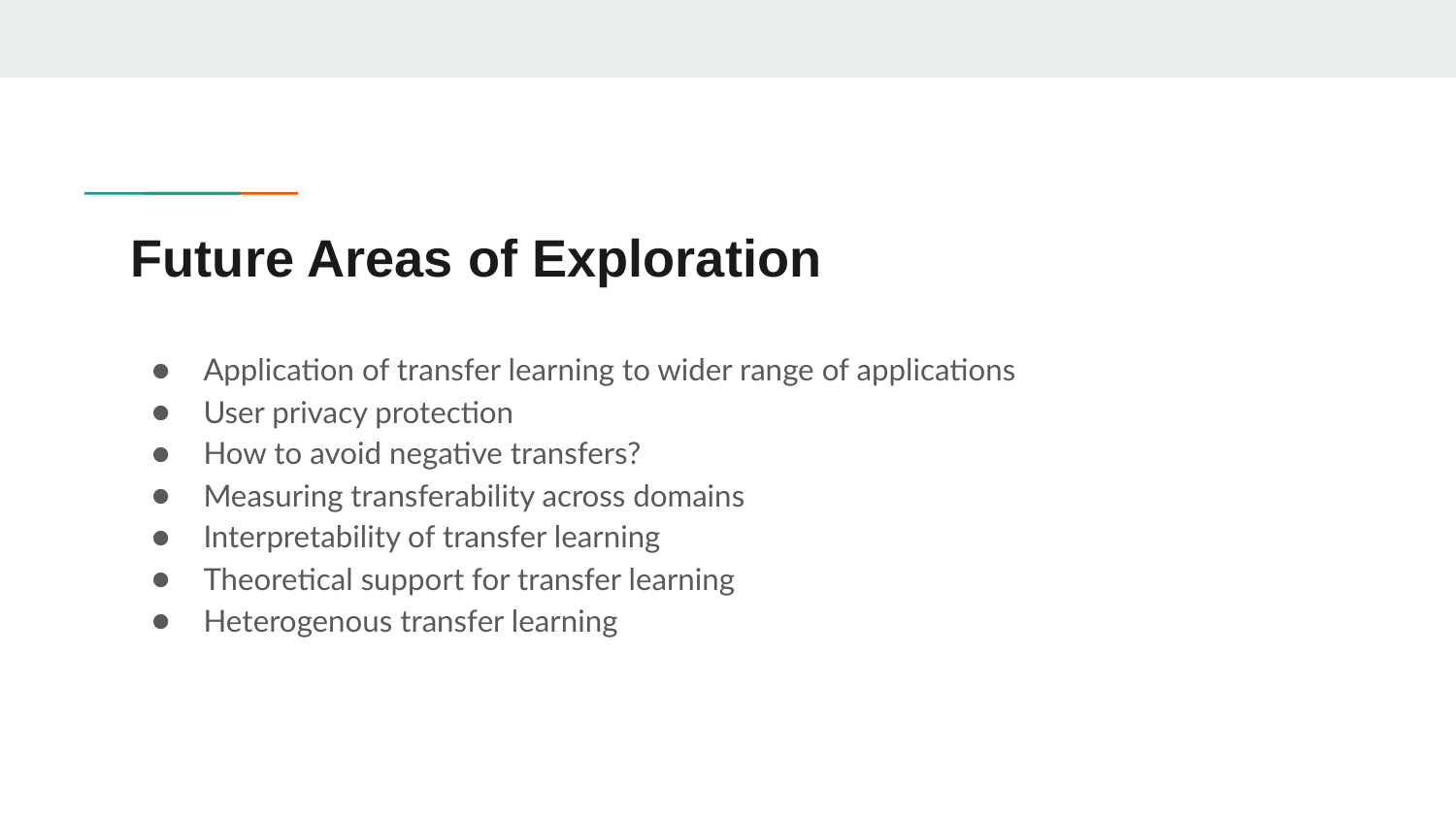

# Future Areas of Exploration
Application of transfer learning to wider range of applications
User privacy protection
How to avoid negative transfers?
Measuring transferability across domains
Interpretability of transfer learning
Theoretical support for transfer learning
Heterogenous transfer learning